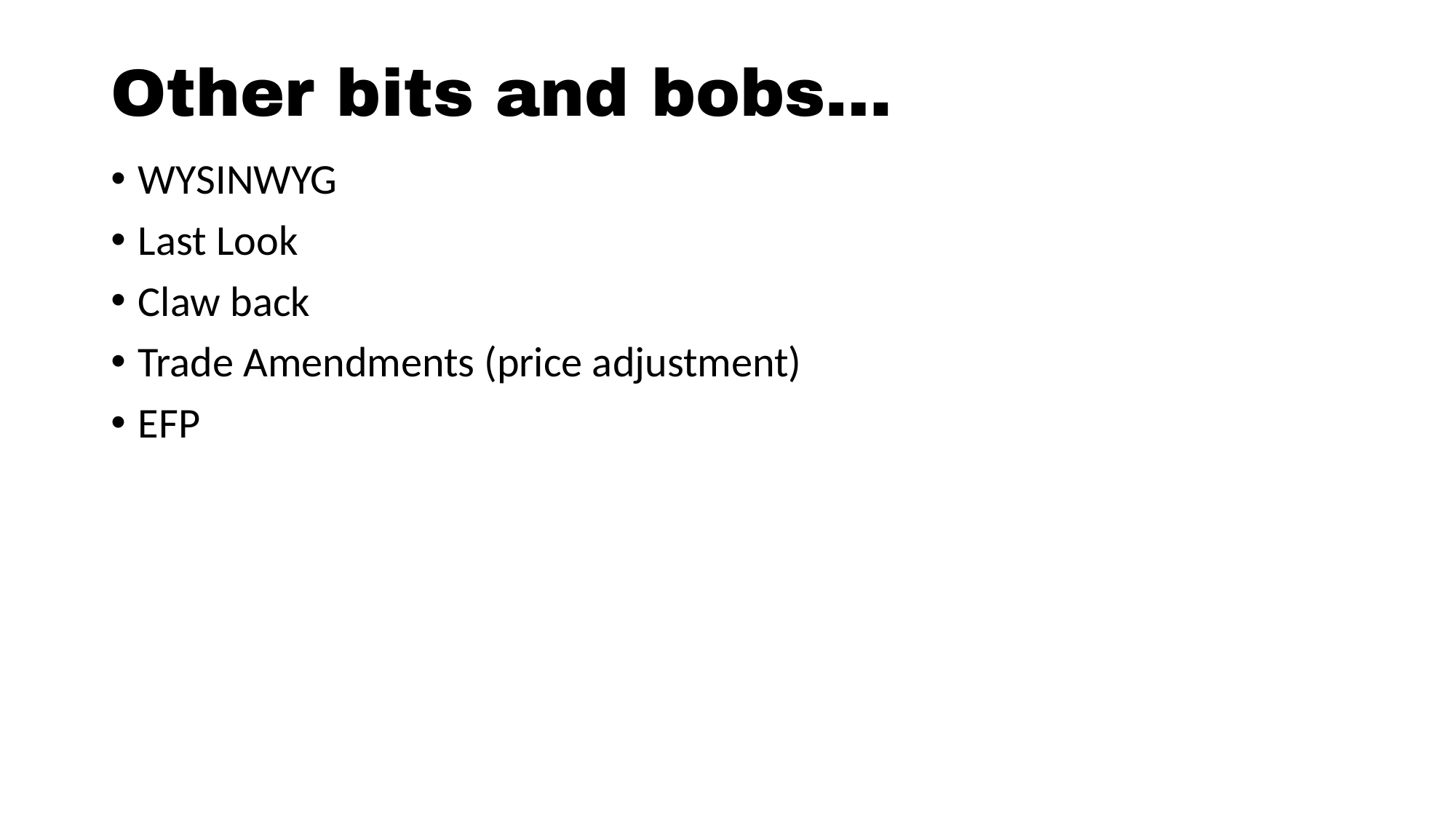

# Other bits and bobs…
WYSINWYG
Last Look
Claw back
Trade Amendments (price adjustment)
EFP